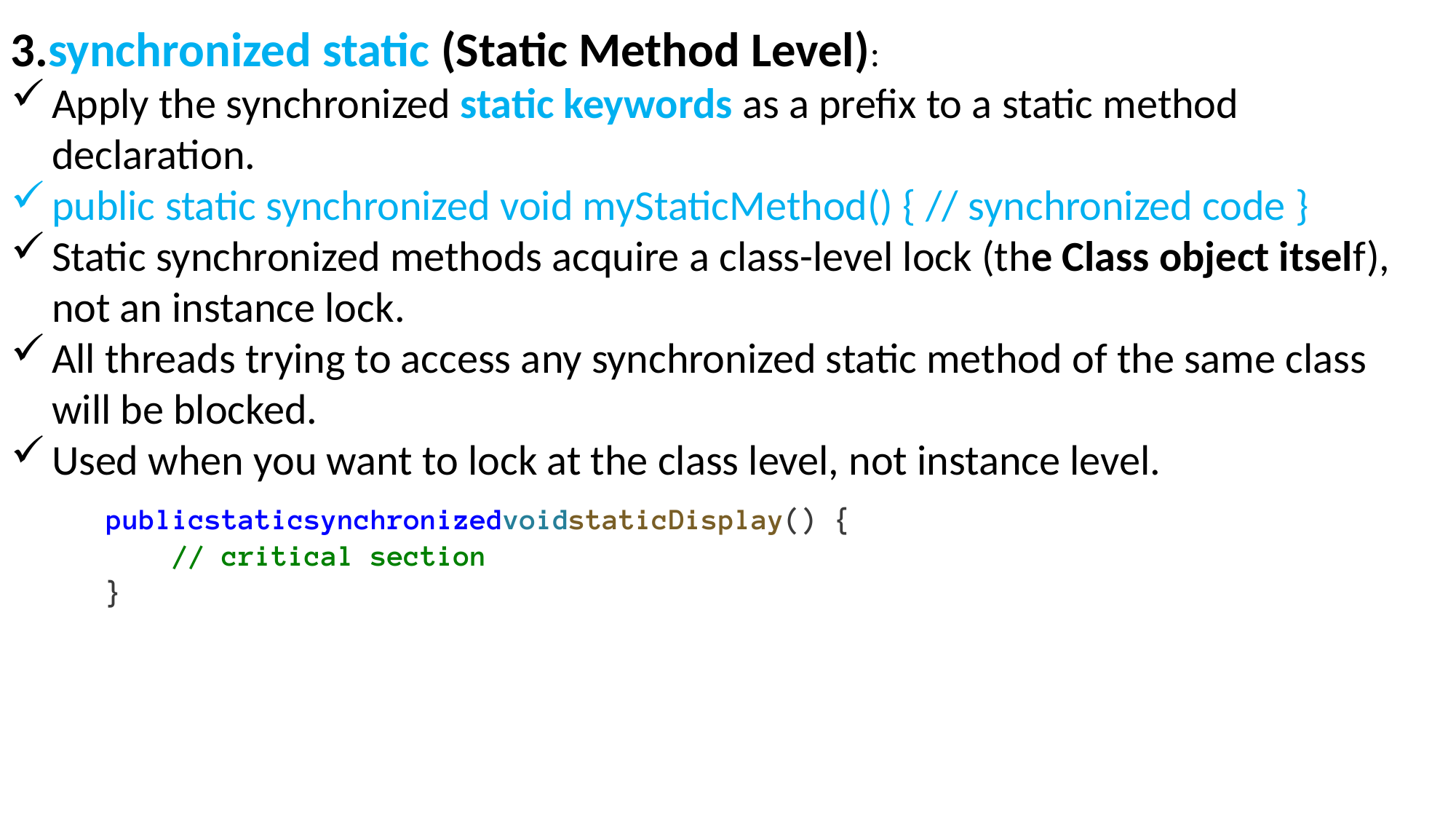

3.synchronized static (Static Method Level):
Apply the synchronized static keywords as a prefix to a static method declaration.
public static synchronized void myStaticMethod() { // synchronized code }
Static synchronized methods acquire a class-level lock (the Class object itself), not an instance lock.
All threads trying to access any synchronized static method of the same class will be blocked.
Used when you want to lock at the class level, not instance level.
publicstaticsynchronizedvoidstaticDisplay() {
    // critical section
}